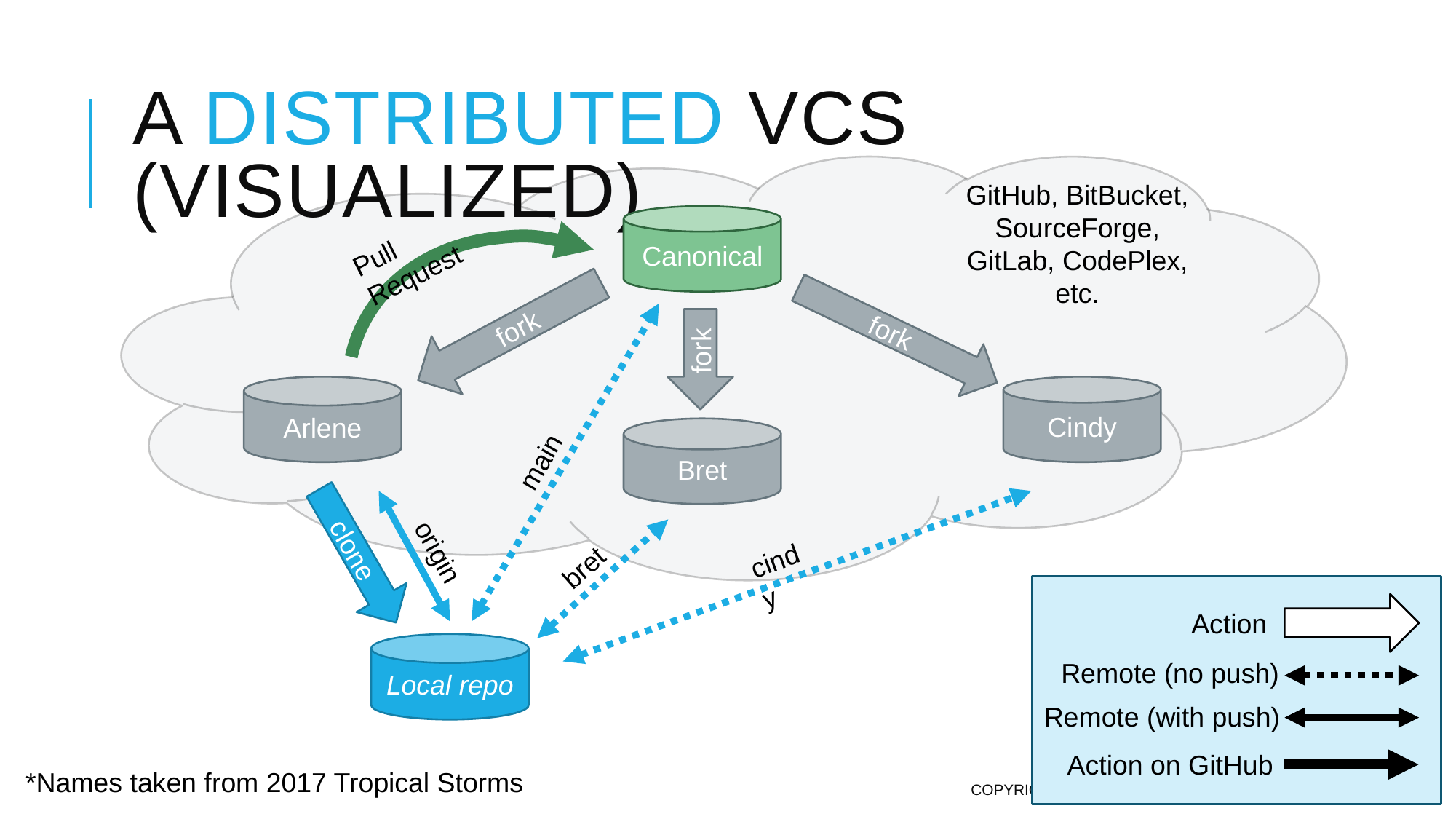

# A Distributed VCS (Visualized)

GitHub, BitBucket, SourceForge, GitLab, CodePlex, etc.
Canonical

Pull Request
fork
main
fork
fork
Arlene
Cindy
Bret
origin
cindy
bret
clone

Action
Remote (no push)
Remote (with push)
Action on GitHub
Local repo
*Names taken from 2017 Tropical Storms
Copyright © 2018, Corey Pennycuff
10